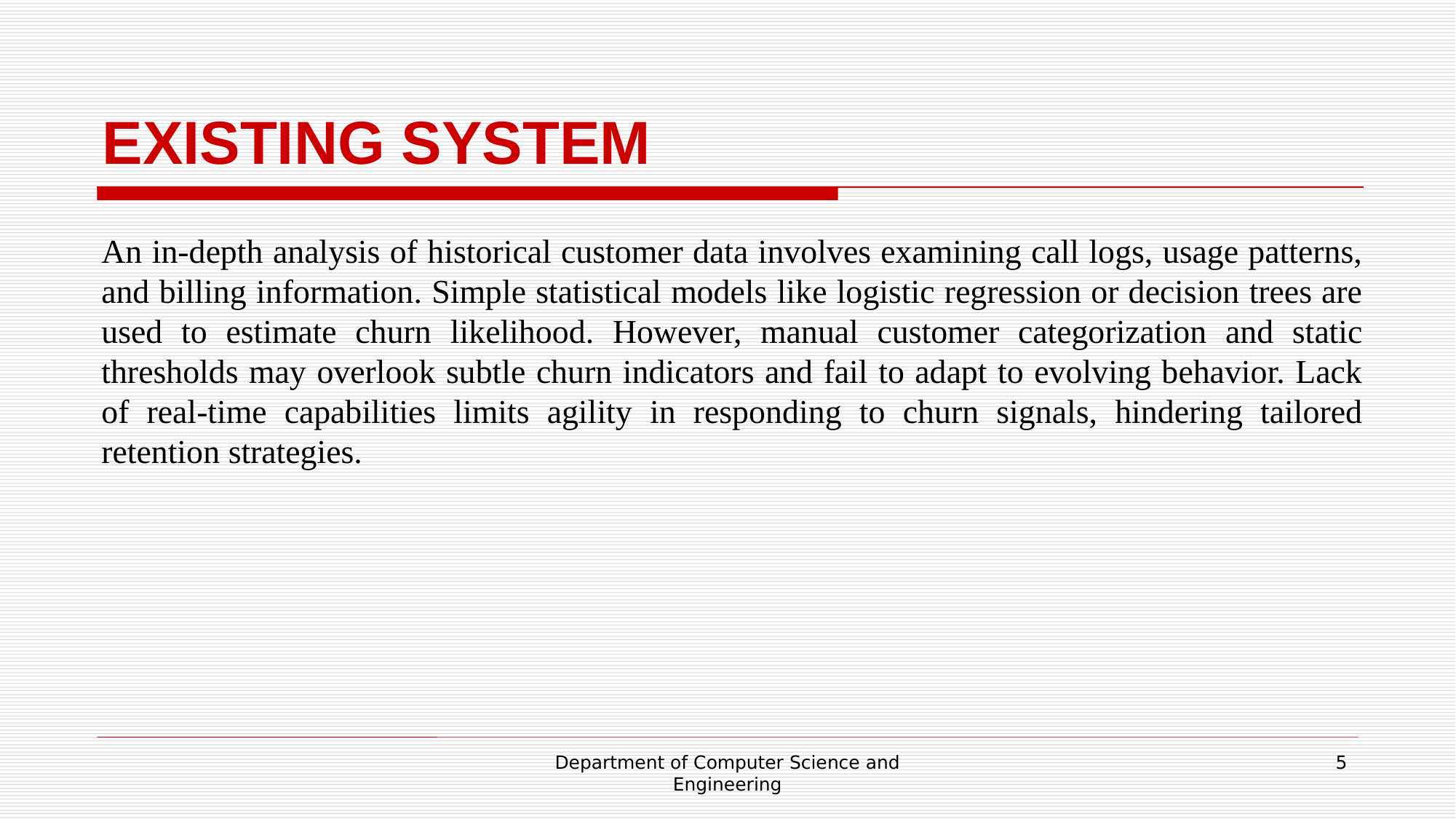

# EXISTING SYSTEM
An in-depth analysis of historical customer data involves examining call logs, usage patterns, and billing information. Simple statistical models like logistic regression or decision trees are used to estimate churn likelihood. However, manual customer categorization and static thresholds may overlook subtle churn indicators and fail to adapt to evolving behavior. Lack of real-time capabilities limits agility in responding to churn signals, hindering tailored retention strategies.

Department of Computer Science and Engineering
5